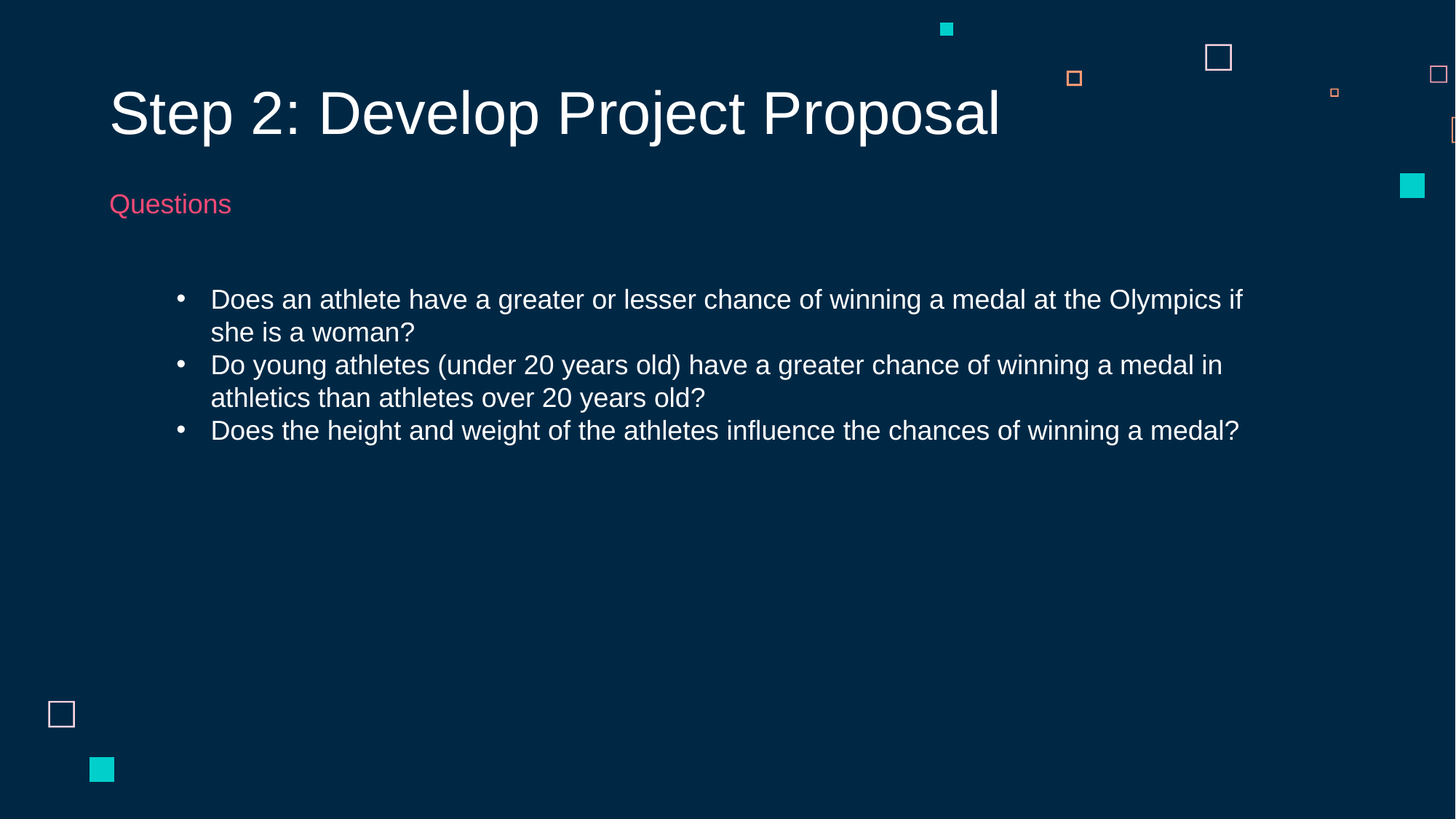

# Step 2: Develop Project Proposal
Questions
Does an athlete have a greater or lesser chance of winning a medal at the Olympics if she is a woman?
Do young athletes (under 20 years old) have a greater chance of winning a medal in athletics than athletes over 20 years old?
Does the height and weight of the athletes influence the chances of winning a medal?